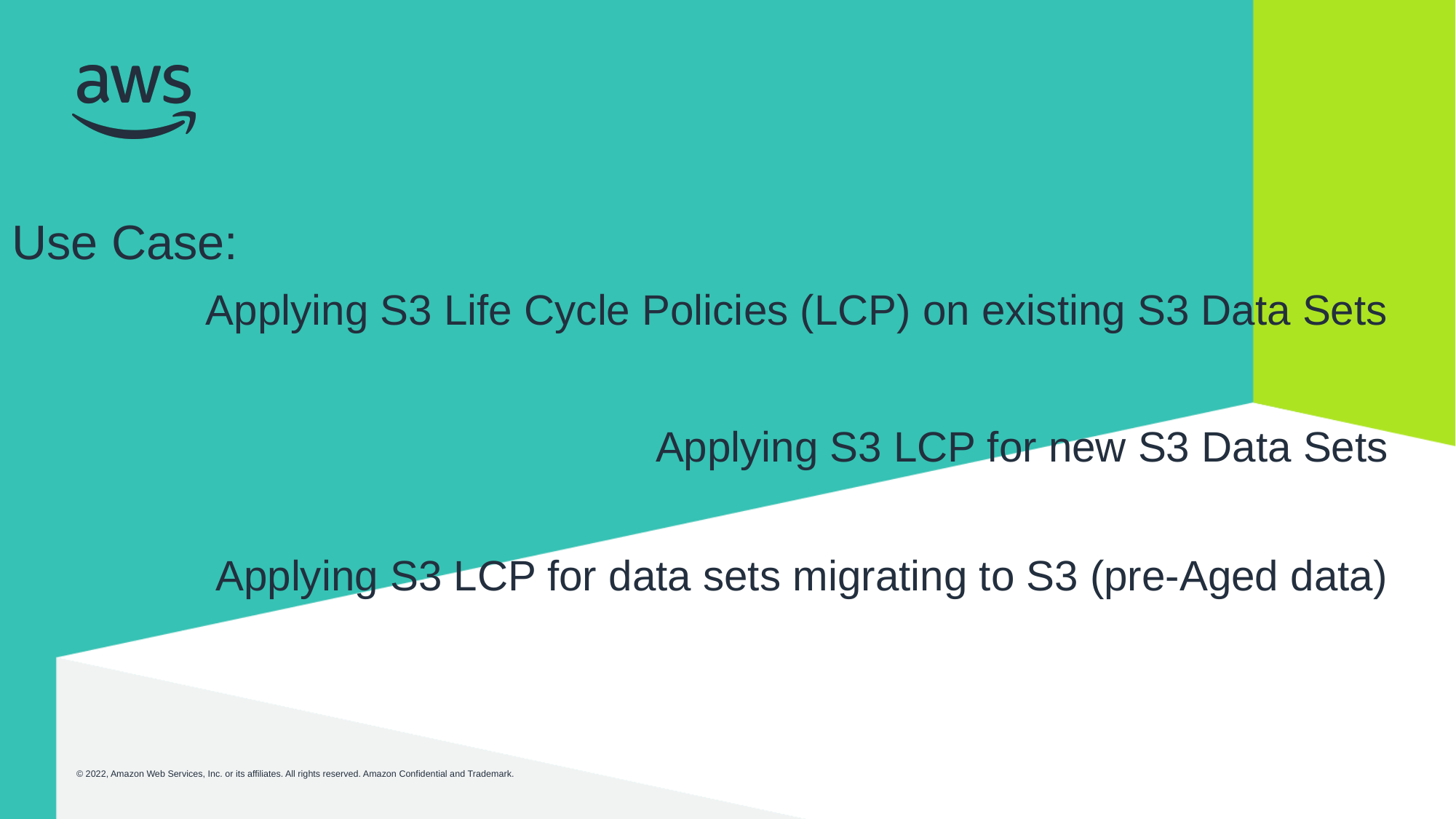

Use Case:
Applying S3 Life Cycle Policies (LCP) on existing S3 Data Sets

Applying S3 LCP for new S3 Data Sets

Applying S3 LCP for data sets migrating to S3 (pre-Aged data)